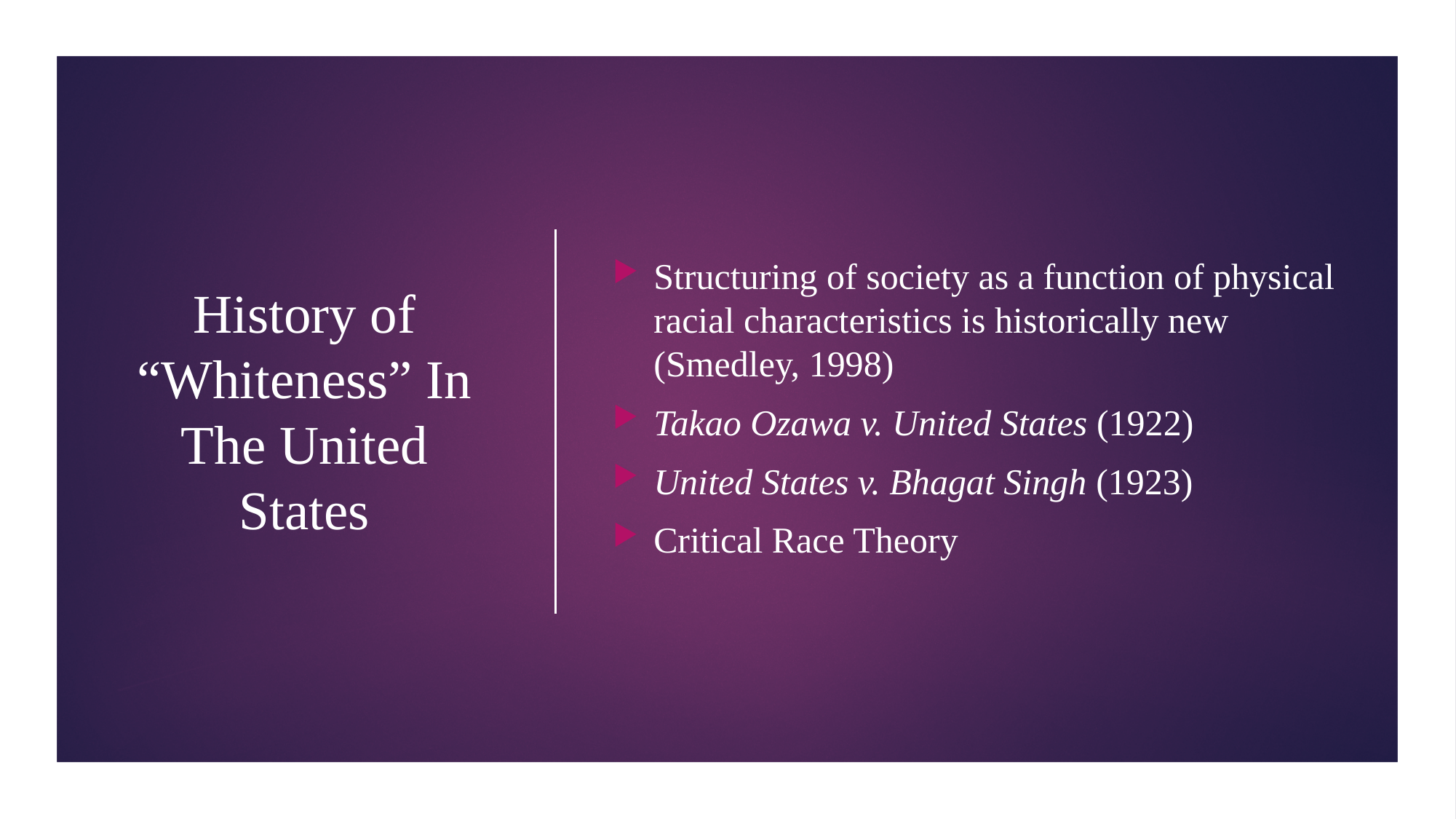

Structuring of society as a function of physical racial characteristics is historically new (Smedley, 1998)
Takao Ozawa v. United States (1922)
United States v. Bhagat Singh (1923)
Critical Race Theory
# History of “Whiteness” In The United States